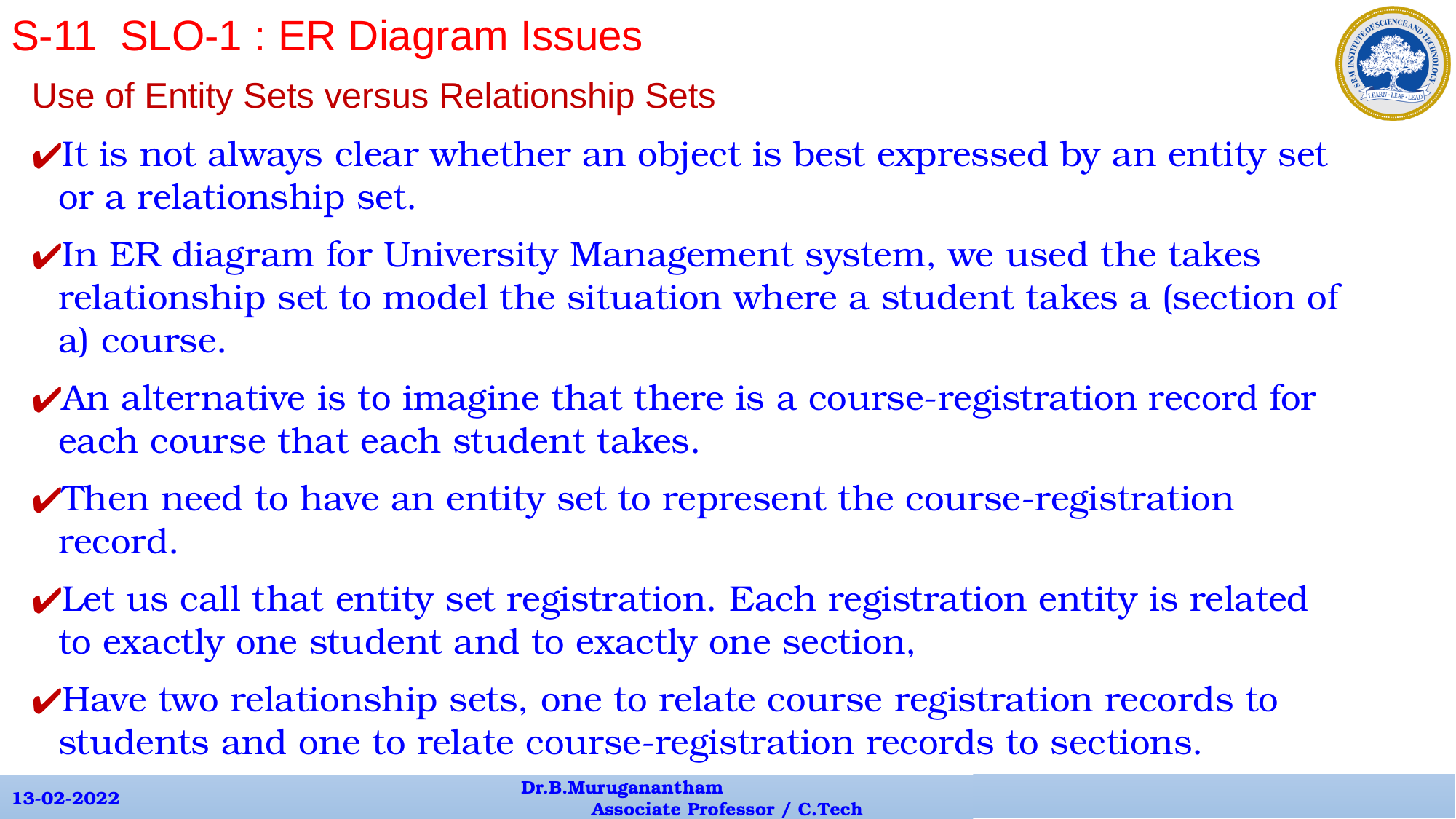

S-11	SLO-1 : ER Diagram Issues
Use of Entity Sets versus Relationship Sets
It is not always clear whether an object is best expressed by an entity set or a relationship set.
In ER diagram for University Management system, we used the takes relationship set to model the situation where a student takes a (section of a) course.
An alternative is to imagine that there is a course-registration record for each course that each student takes.
Then need to have an entity set to represent the course-registration record.
Let us call that entity set registration. Each registration entity is related to exactly one student and to exactly one section,
Have two relationship sets, one to relate course registration records to students and one to relate course-registration records to sections.

100
13-02-2022
Dr.B.Muruganantham                                   Associate Professor / C.Tech